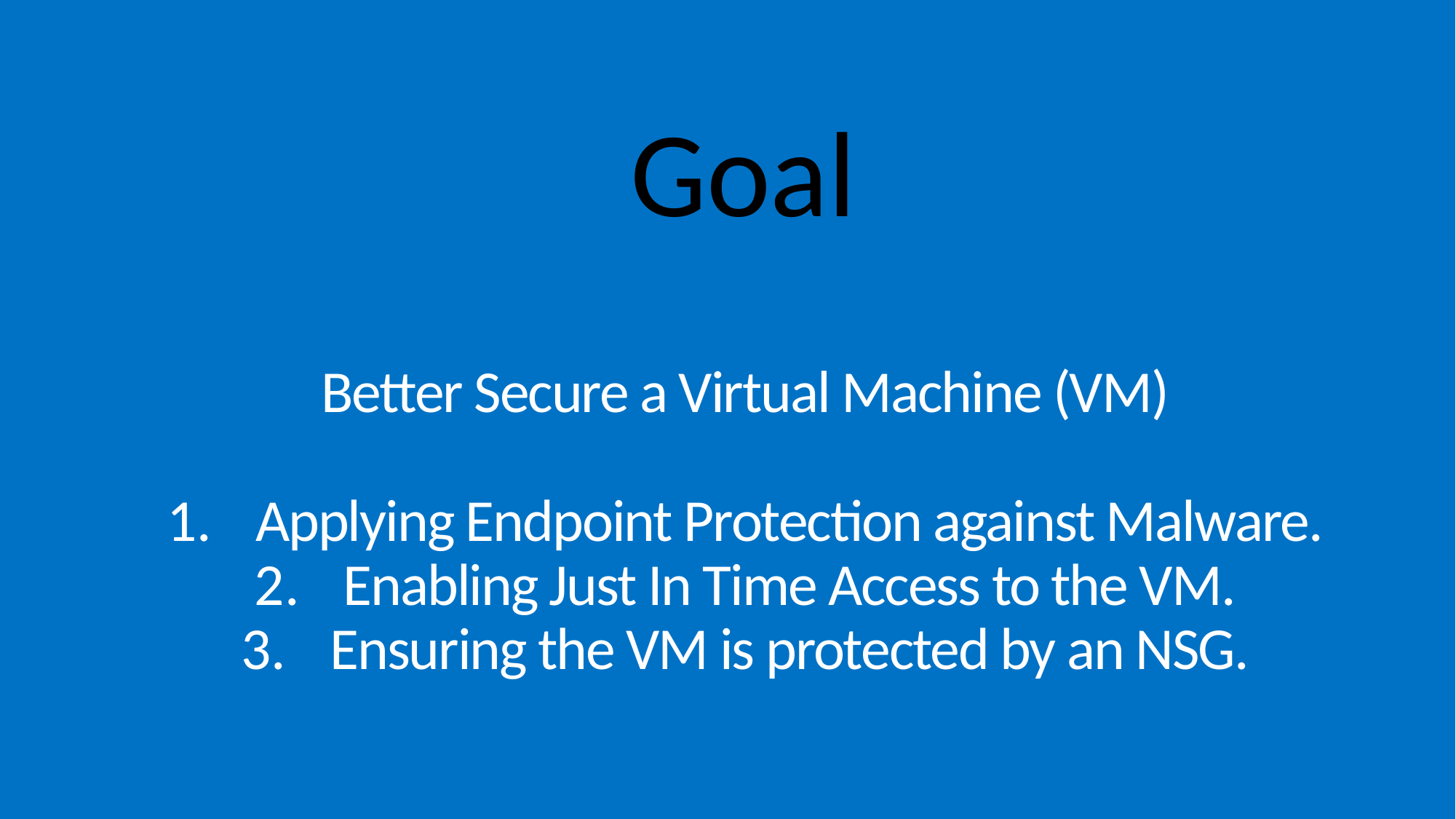

# Goal
Better Secure a Virtual Machine (VM)

Applying Endpoint Protection against Malware.
Enabling Just In Time Access to the VM.
Ensuring the VM is protected by an NSG.